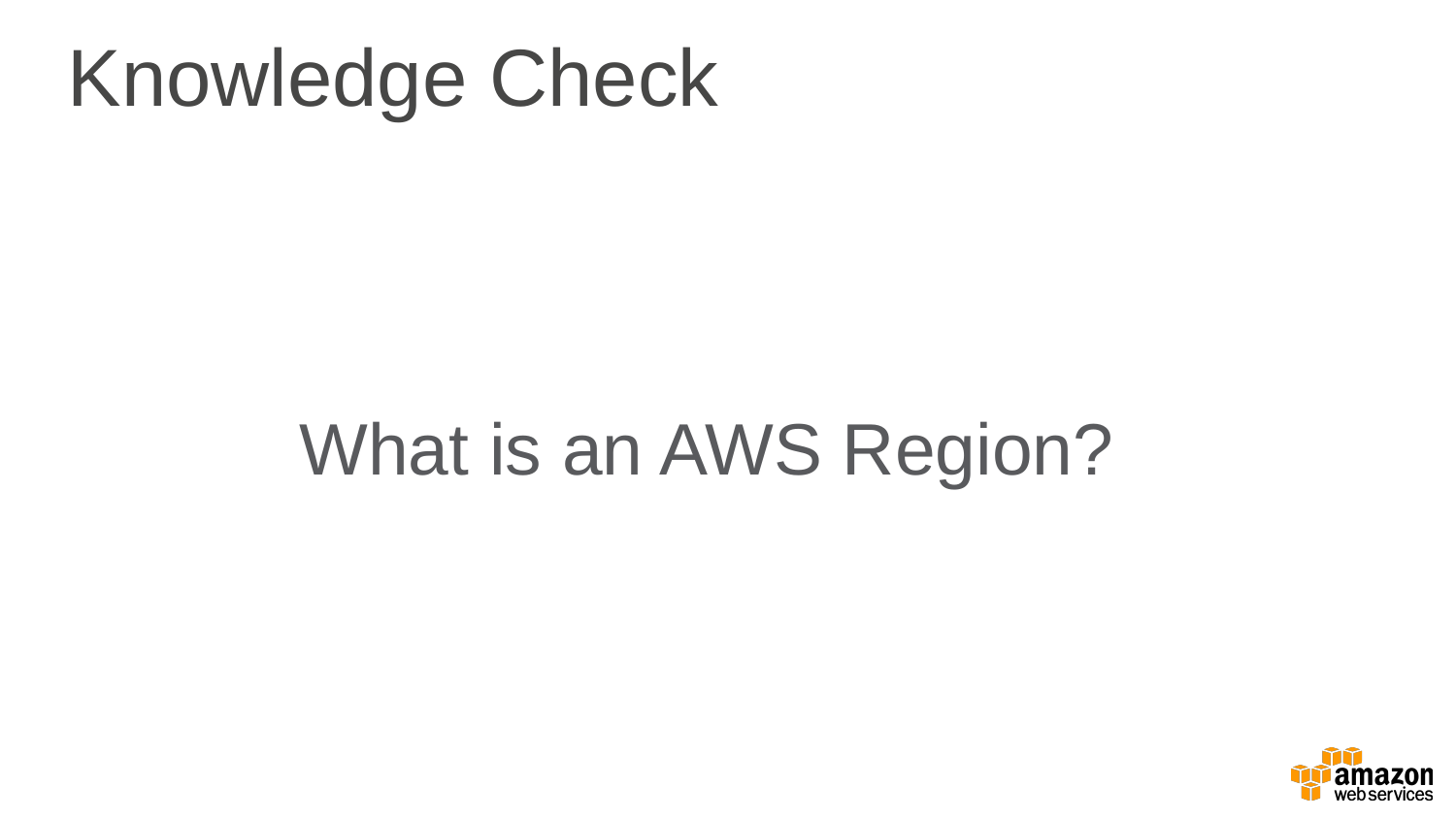

Knowledge Check
What is an AWS Region?